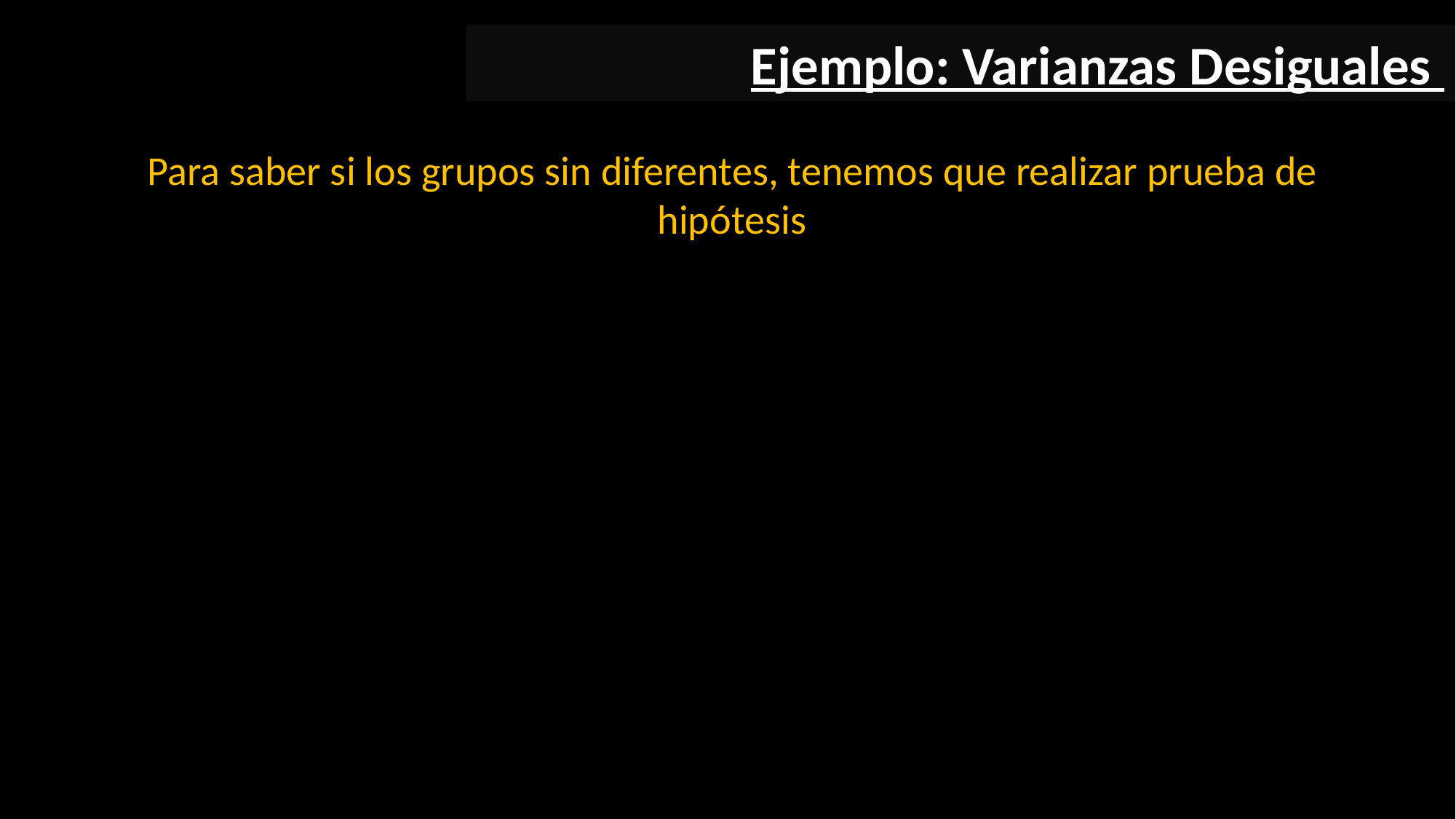

Ejemplo: Varianzas Desiguales
Para saber si los grupos sin diferentes, tenemos que realizar prueba de hipótesis